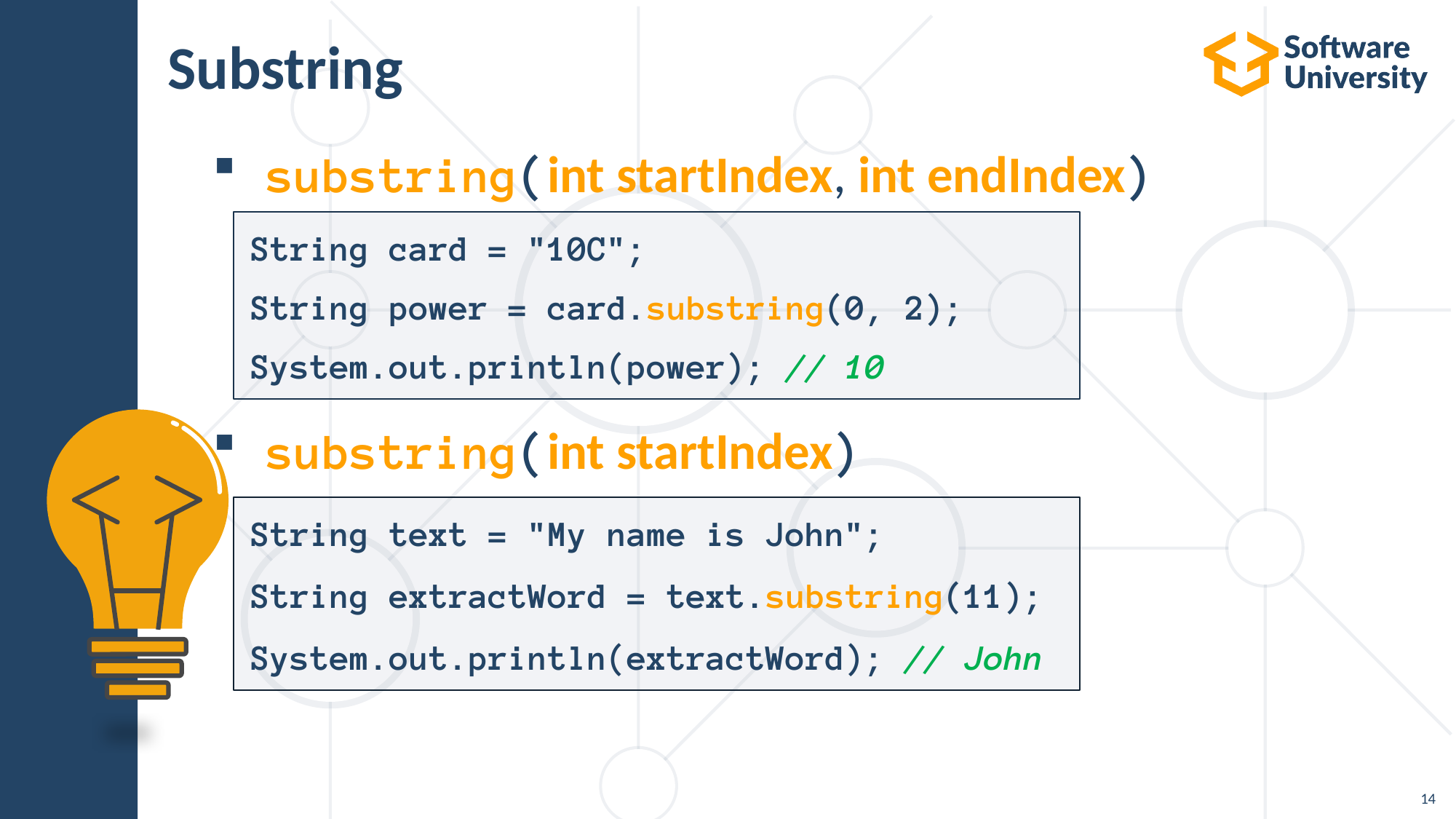

# Substring
substring(int startIndex, int endIndex)

substring(int startIndex)
String card = "10C";
String power = card.substring(0, 2);
System.out.println(power); // 10
String text = "My name is John";
String extractWord = text.substring(11);
System.out.println(extractWord); // John
14